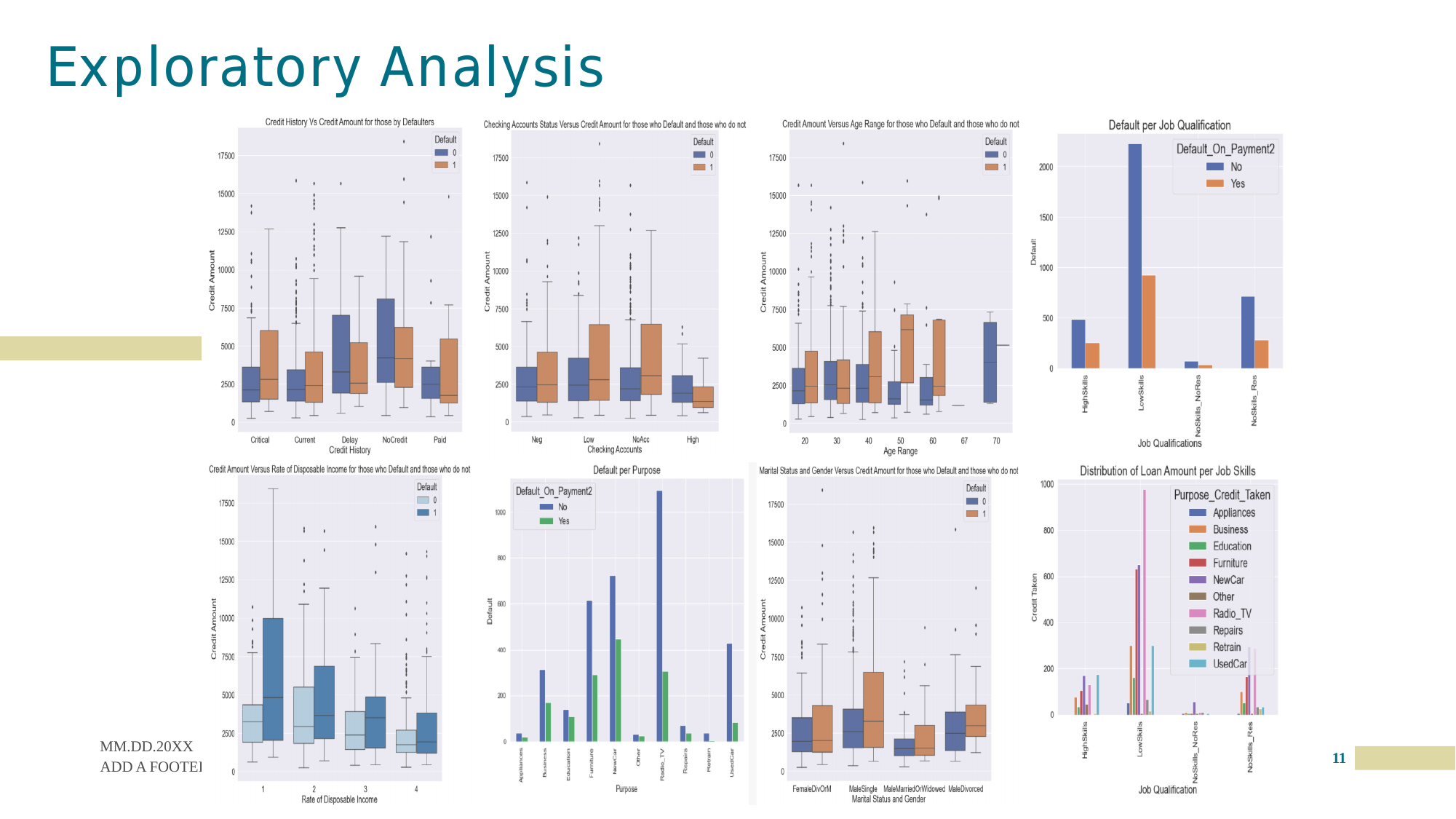

# Exploratory Analysis
|  |  |  |  |
| --- | --- | --- | --- |
|  |  |  |  |
MM.DD.20XX
11
ADD A FOOTER